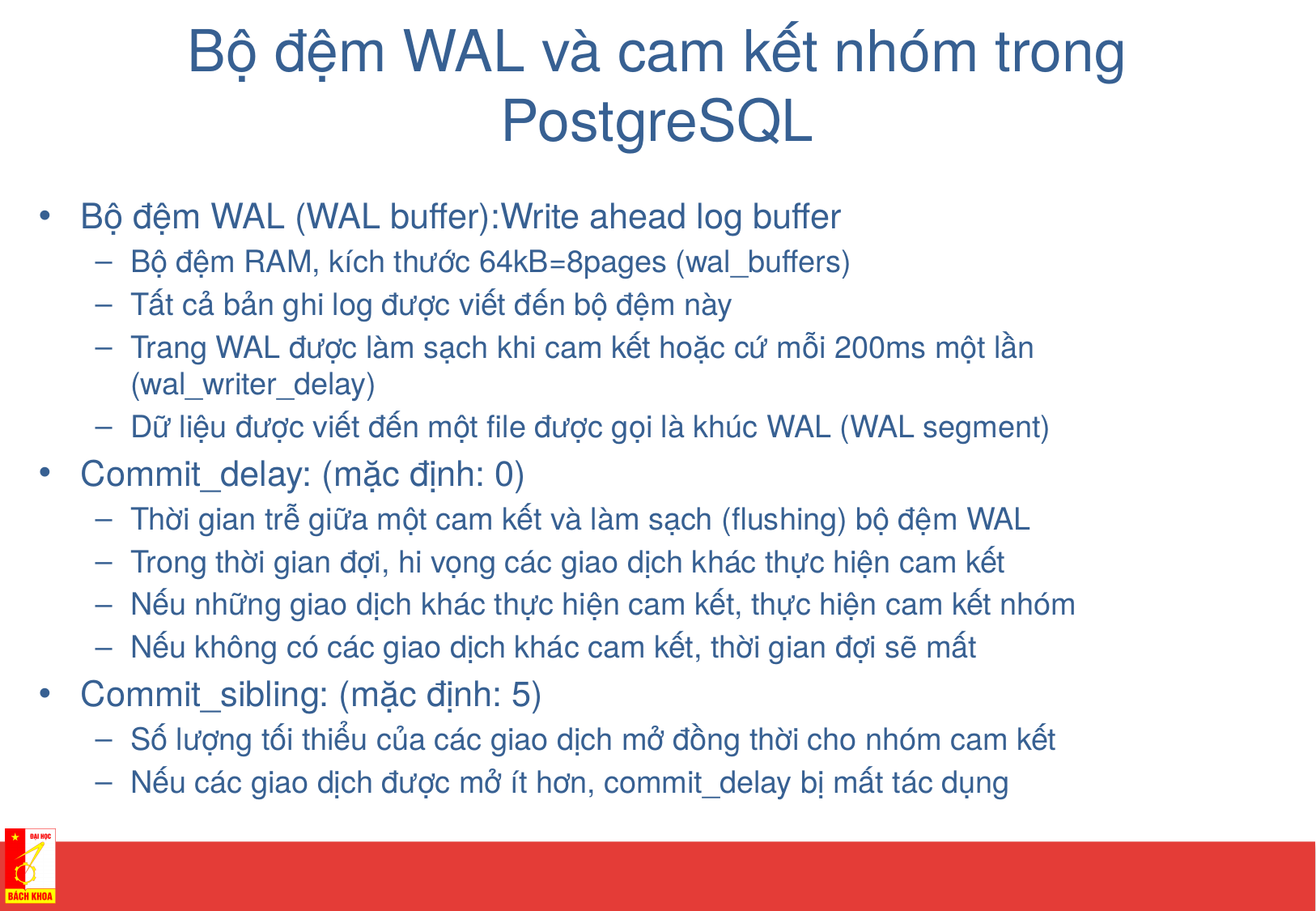

# Bộ đệm WAL và cam kết nhóm trong PostgreSQL
Bộ đệm WAL (WAL buffer):Write ahead log buffer
Bộ đệm RAM, kích thước 64kB=8pages (wal_buffers)
Tất cả bản ghi log được viết đến bộ đệm này
Trang WAL được làm sạch khi cam kết hoặc cứ mỗi 200ms một lần (wal_writer_delay)
Dữ liệu được viết đến một file được gọi là khúc WAL (WAL segment)
Commit_delay: (mặc định: 0)
Thời gian trễ giữa một cam kết và làm sạch (flushing) bộ đệm WAL
Trong thời gian đợi, hi vọng các giao dịch khác thực hiện cam kết
Nếu những giao dịch khác thực hiện cam kết, thực hiện cam kết nhóm
Nếu không có các giao dịch khác cam kết, thời gian đợi sẽ mất
Commit_sibling: (mặc định: 5)
Số lượng tối thiểu của các giao dịch mở đồng thời cho nhóm cam kết
Nếu các giao dịch được mở ít hơn, commit_delay bị mất tác dụng